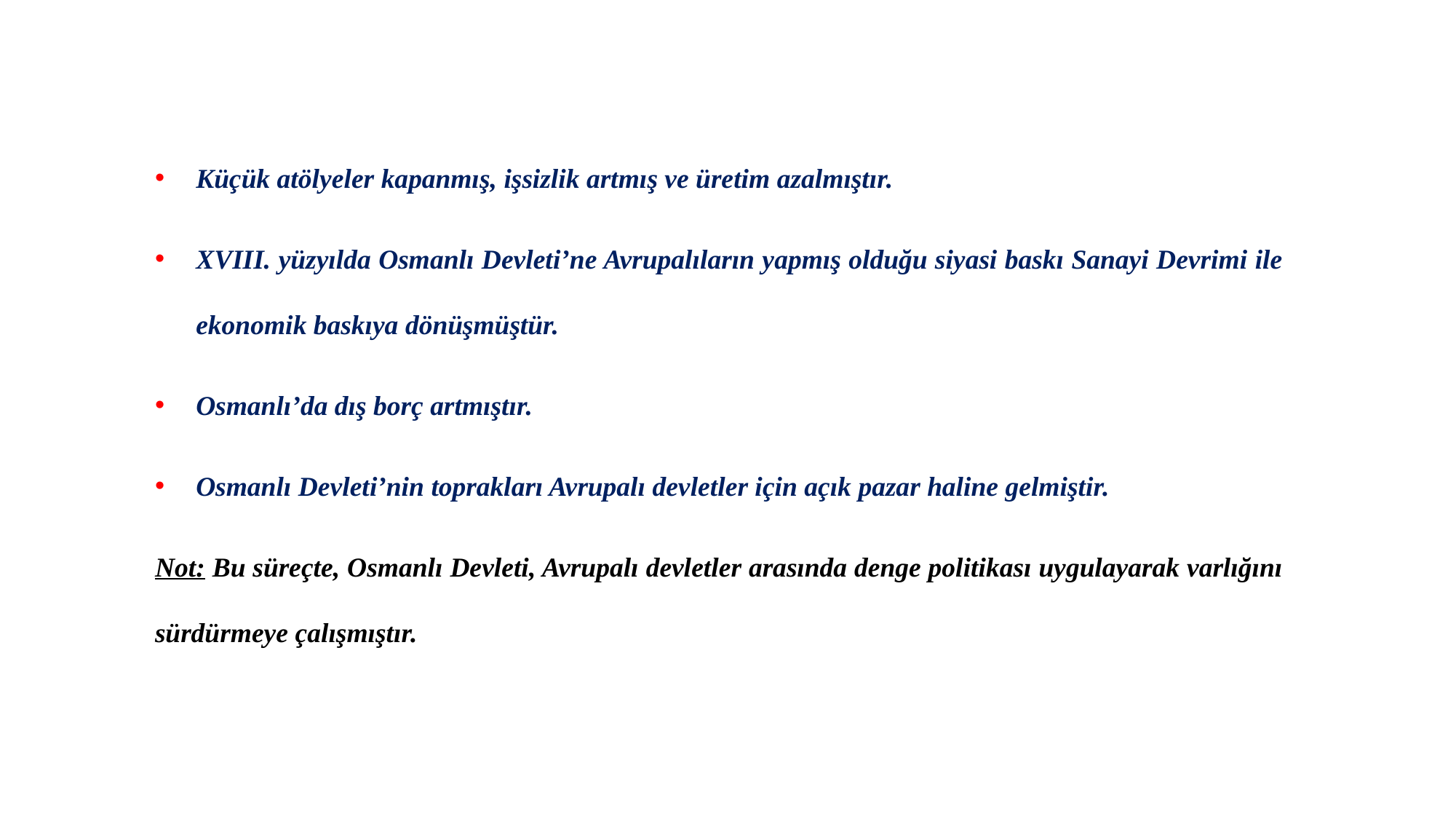

Küçük atölyeler kapanmış, işsizlik artmış ve üretim azalmıştır.
XVIII. yüzyılda Osmanlı Devleti’ne Avrupalıların yapmış olduğu siyasi baskı Sanayi Devrimi ile ekonomik baskıya dönüşmüştür.
Osmanlı’da dış borç artmıştır.
Osmanlı Devleti’nin toprakları Avrupalı devletler için açık pazar haline gelmiştir.
Not: Bu süreçte, Osmanlı Devleti, Avrupalı devletler arasında denge politikası uygulayarak varlığını sürdürmeye çalışmıştır.